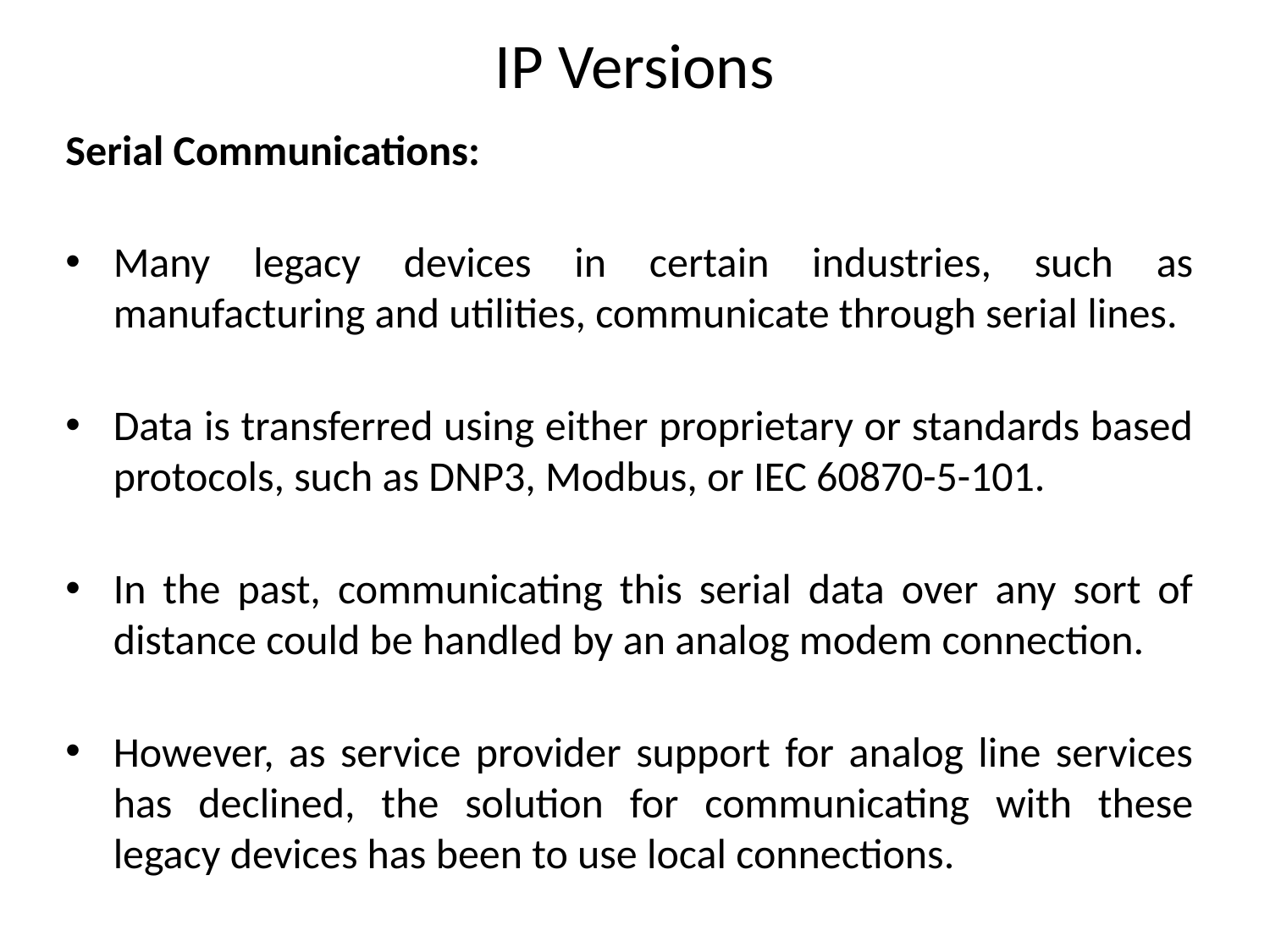

# IP Versions
Serial Communications:
Many legacy devices in certain industries, such as manufacturing and utilities, communicate through serial lines.
Data is transferred using either proprietary or standards based protocols, such as DNP3, Modbus, or IEC 60870-5-101.
In the past, communicating this serial data over any sort of distance could be handled by an analog modem connection.
However, as service provider support for analog line services has declined, the solution for communicating with these legacy devices has been to use local connections.